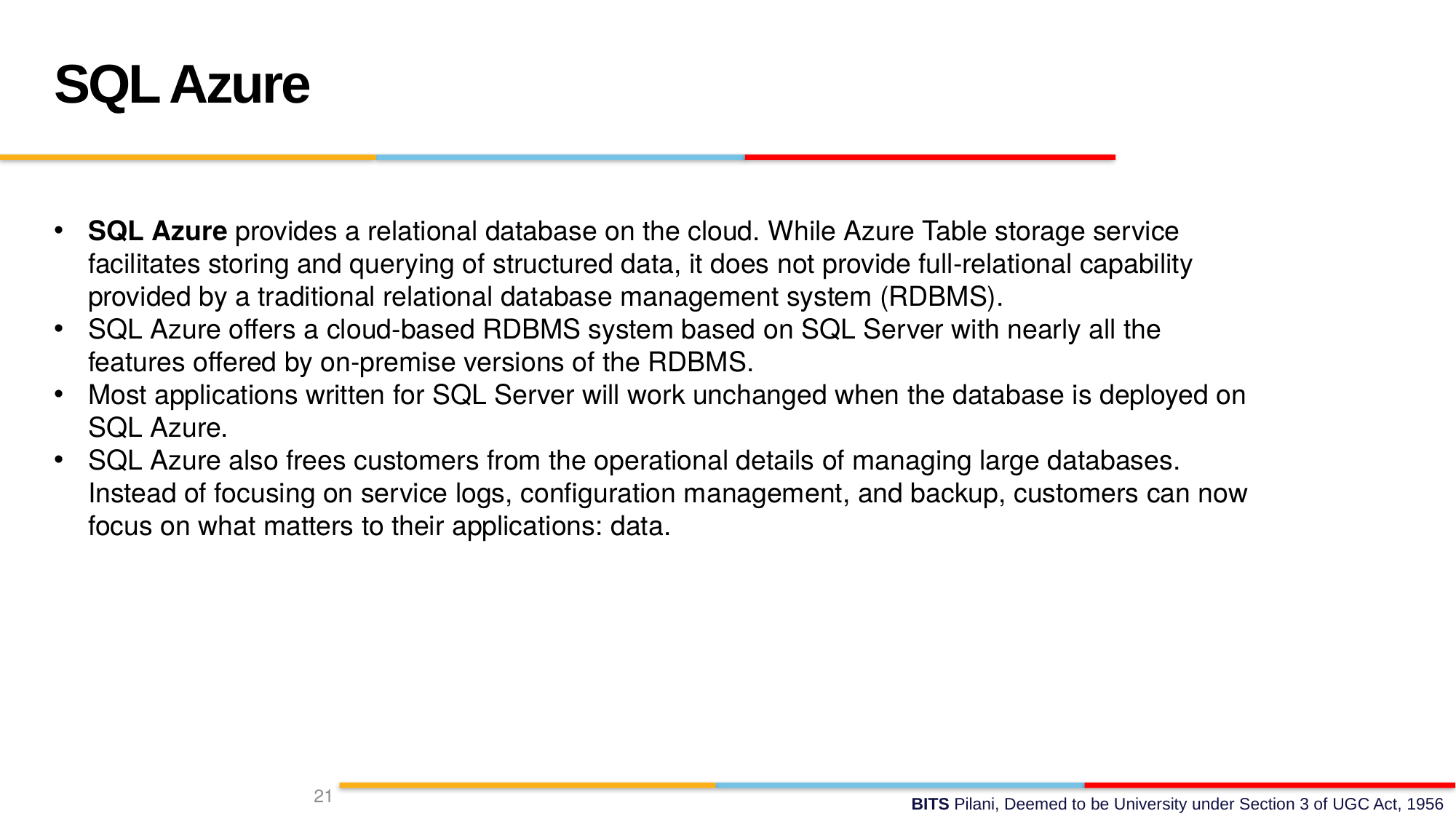

SQL Azure
SQL Azure provides a relational database on the cloud. While Azure Table storage service facilitates storing and querying of structured data, it does not provide full-relational capability provided by a traditional relational database management system (RDBMS).
SQL Azure offers a cloud-based RDBMS system based on SQL Server with nearly all the features offered by on-premise versions of the RDBMS.
Most applications written for SQL Server will work unchanged when the database is deployed on SQL Azure.
SQL Azure also frees customers from the operational details of managing large databases. Instead of focusing on service logs, configuration management, and backup, customers can now focus on what matters to their applications: data.
21